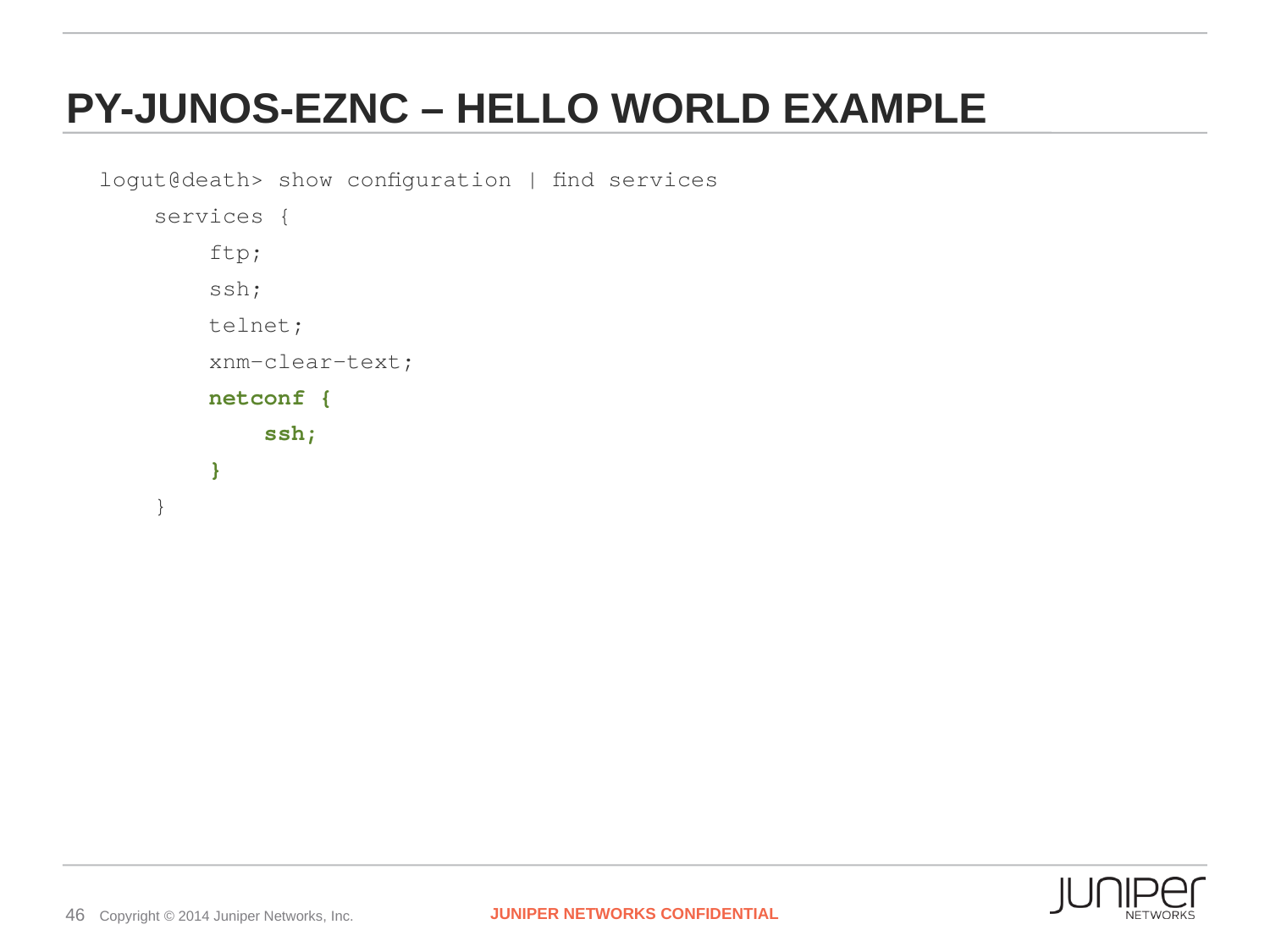

# Py-junos-eznc – Hello World Example
logut@death> show configuration | find services
    services {
        ftp;
        ssh;
        telnet;
        xnm-clear-text;
        netconf {
            ssh;
        }
    }